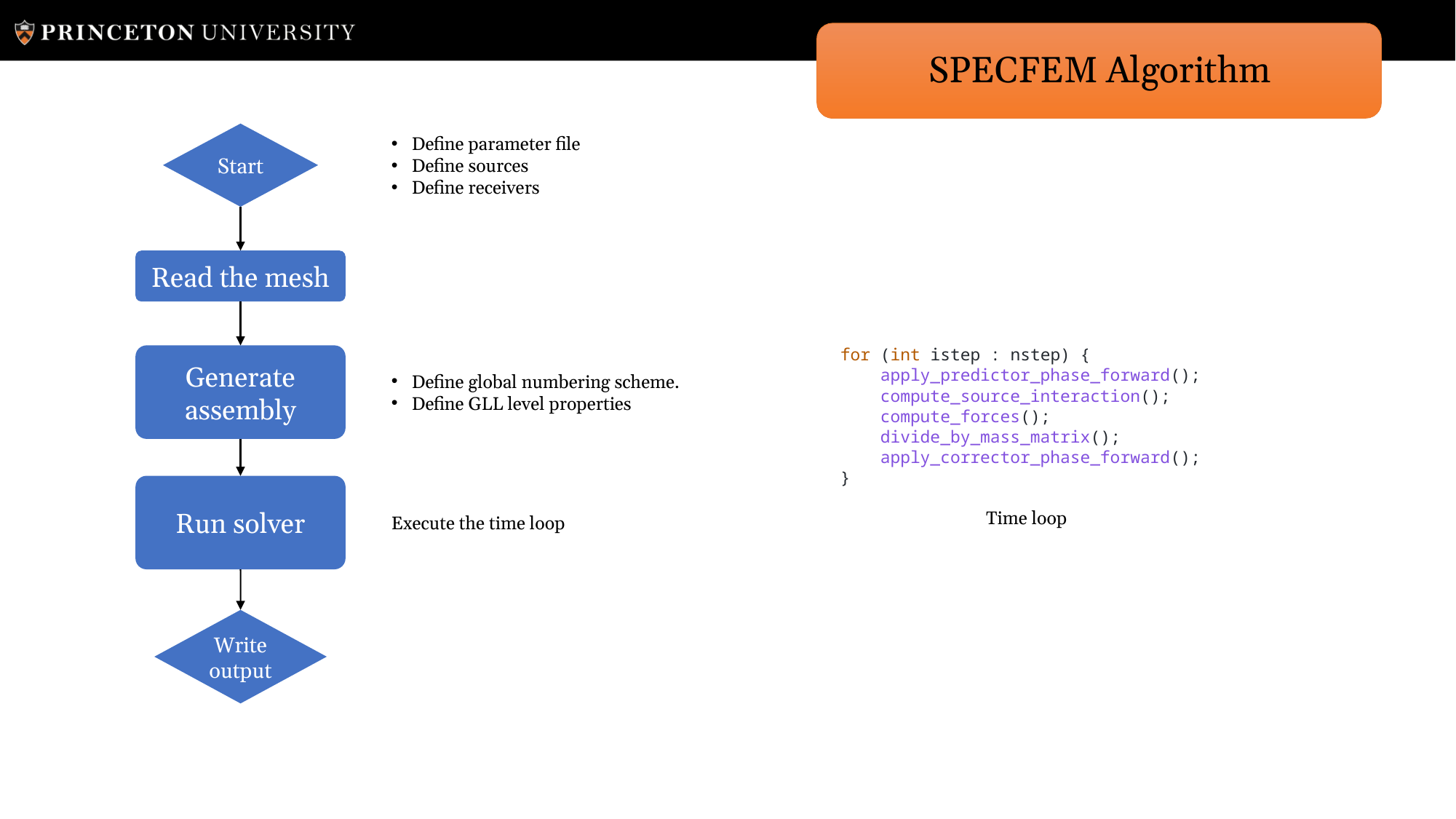

# SPECFEM Algorithm
Start
Define parameter file
Define sources
Define receivers
Read the mesh
for (int istep : nstep) {
    apply_predictor_phase_forward();
    compute_source_interaction();
    compute_forces();
    divide_by_mass_matrix();
    apply_corrector_phase_forward();
}
Generate assembly
Define global numbering scheme.
Define GLL level properties
Run solver
Time loop
Execute the time loop
Write output